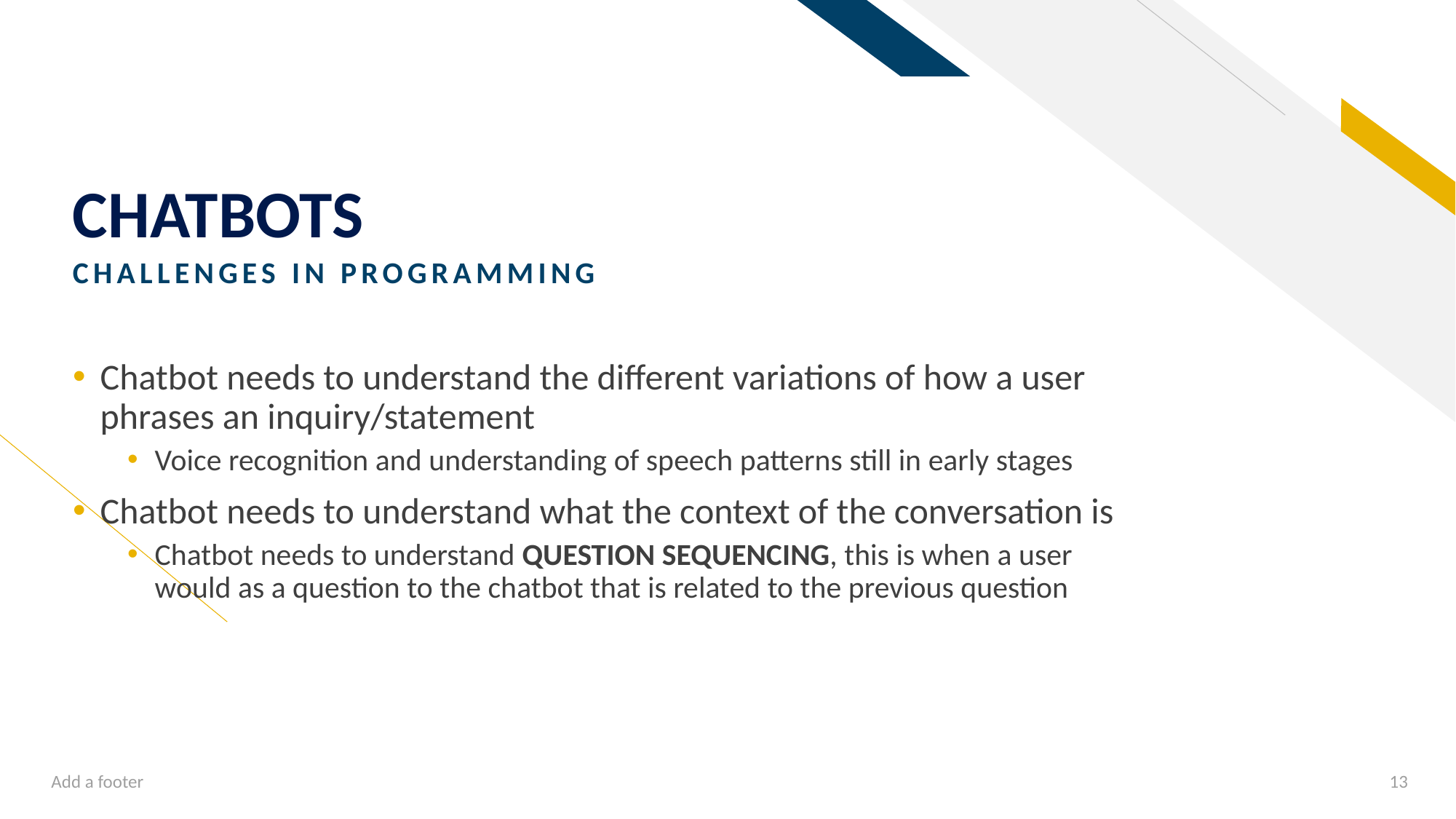

# CHATBOTS
CHALLENGES IN PROGRAMMING
Chatbot needs to understand the different variations of how a user phrases an inquiry/statement
Voice recognition and understanding of speech patterns still in early stages
Chatbot needs to understand what the context of the conversation is
Chatbot needs to understand QUESTION SEQUENCING, this is when a user would as a question to the chatbot that is related to the previous question
Add a footer
13